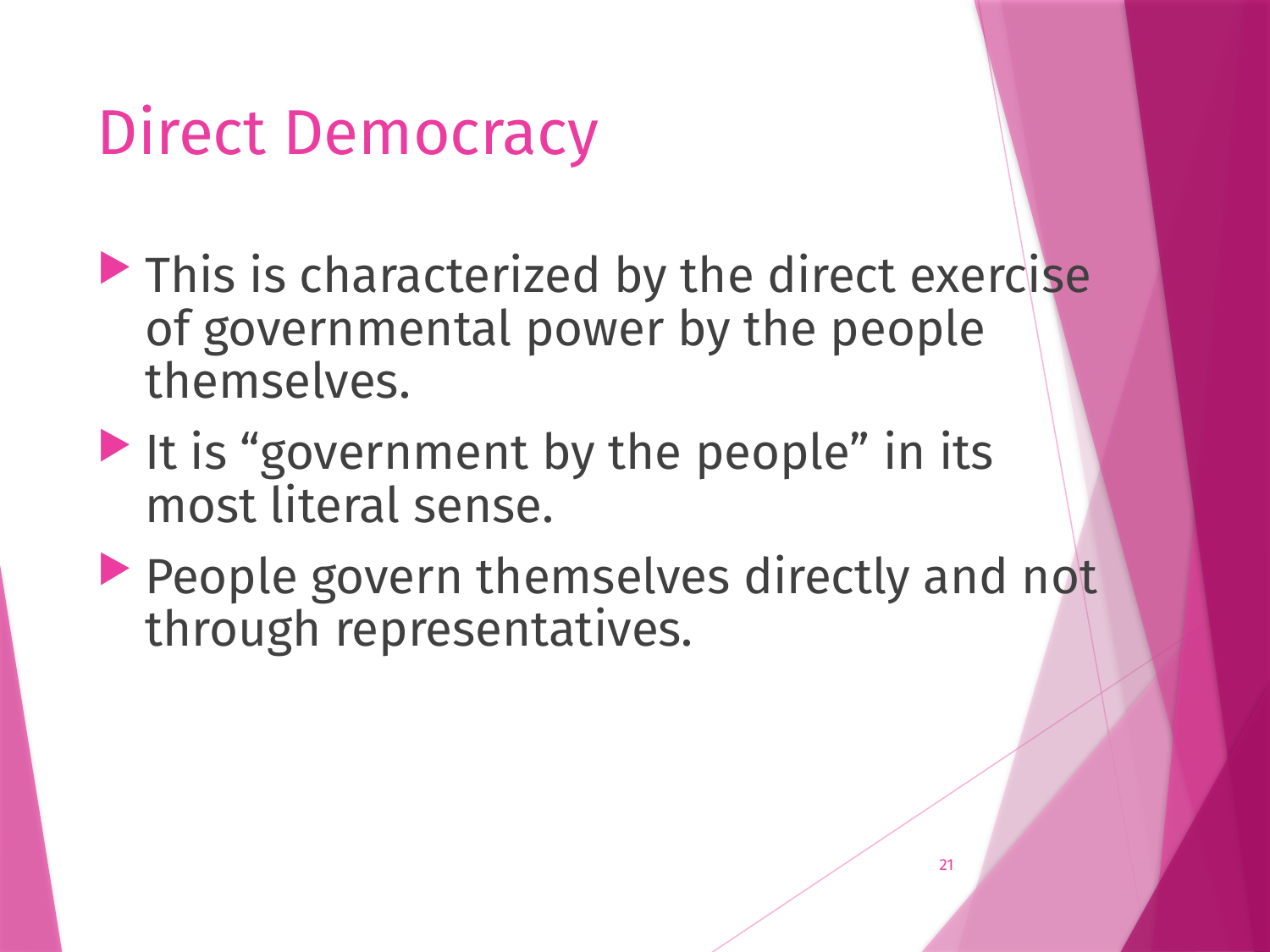

# Direct Democracy
This is characterized by the direct exercise of governmental power by the people themselves.
It is “government by the people” in its most literal sense.
People govern themselves directly and not through representatives.
21